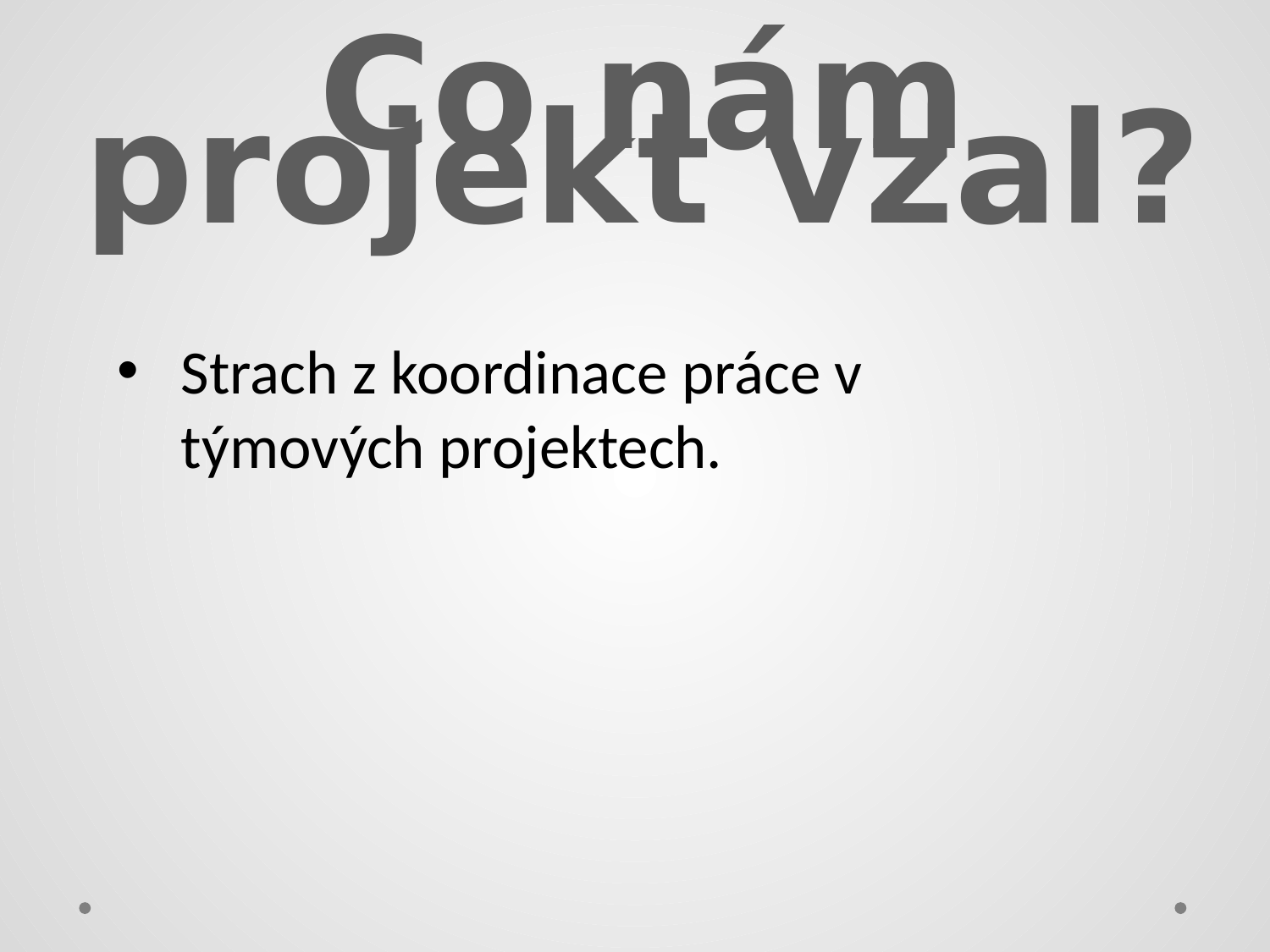

#
Co nám projekt vzal?
Strach z koordinace práce v týmových projektech.